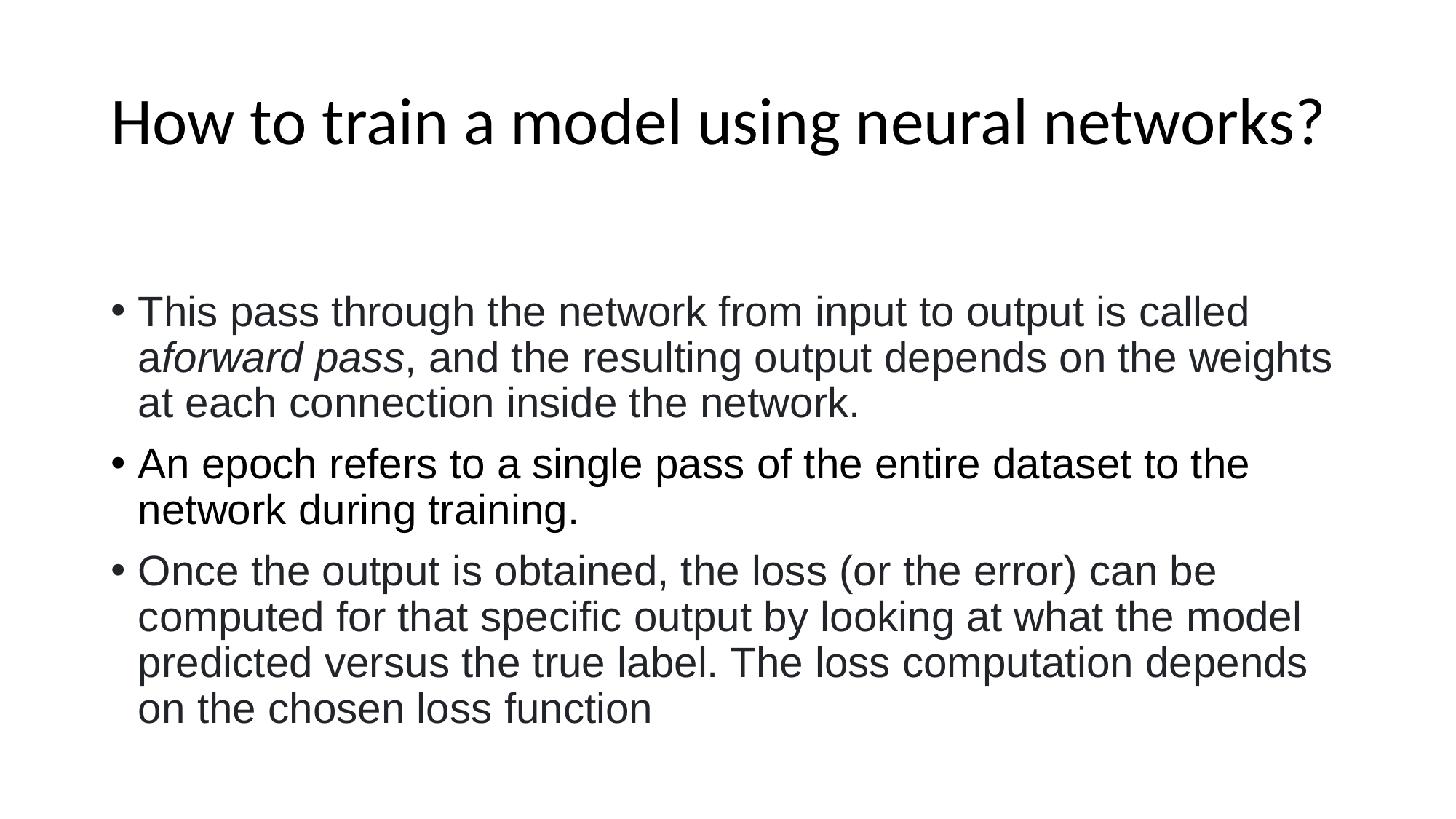

# How to train a model using neural networks?

This pass through the network from input to output is called aforward pass, and the resulting output depends on the weights at each connection inside the network.
An epoch refers to a single pass of the entire dataset to the network during training.
Once the output is obtained, the loss (or the error) can be computed for that specific output by looking at what the model predicted versus the true label. The loss computation depends on the chosen loss function